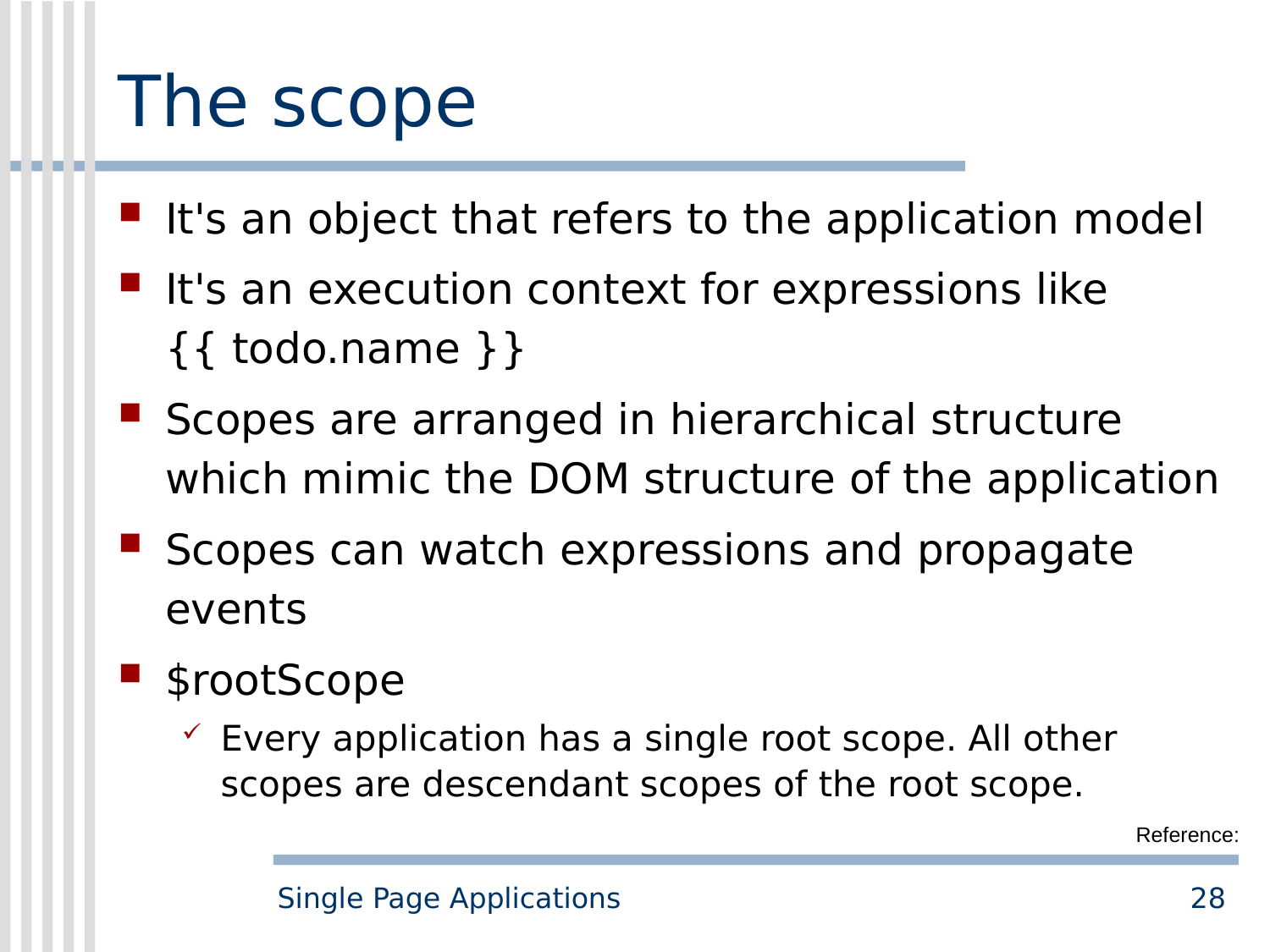

# The scope
It's an object that refers to the application model
It's an execution context for expressions like
{{ todo.name }}
Scopes are arranged in hierarchical structure which mimic the DOM structure of the application
Scopes can watch expressions and propagate events
$rootScope
Every application has a single root scope. All other scopes are descendant scopes of the root scope.
Reference:
Single Page Applications
28